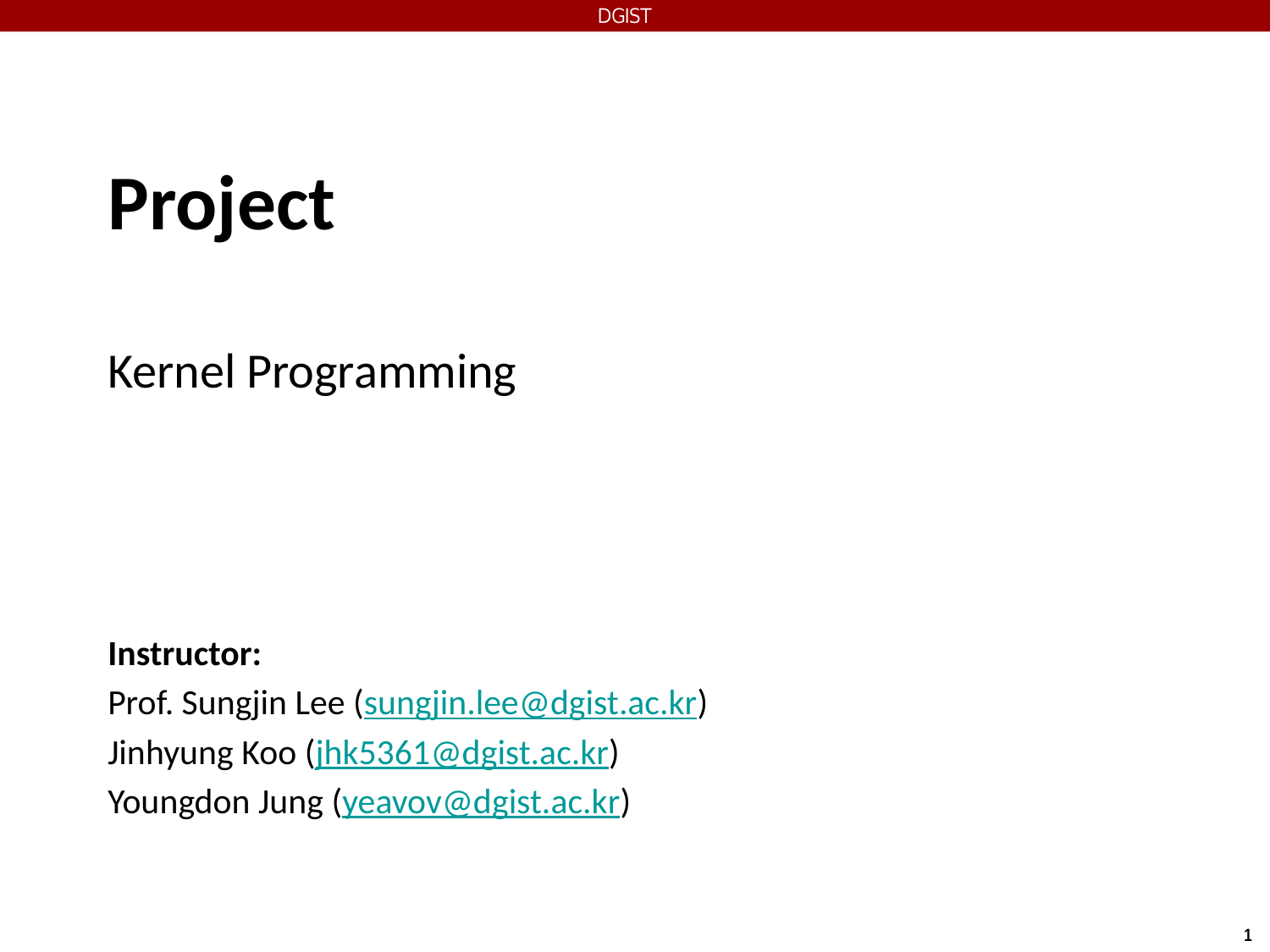

DGIST
Project

Kernel Programming
Instructor:
Prof. Sungjin Lee (sungjin.lee@dgist.ac.kr)
Jinhyung Koo (jhk5361@dgist.ac.kr)
Youngdon Jung (yeavov@dgist.ac.kr)